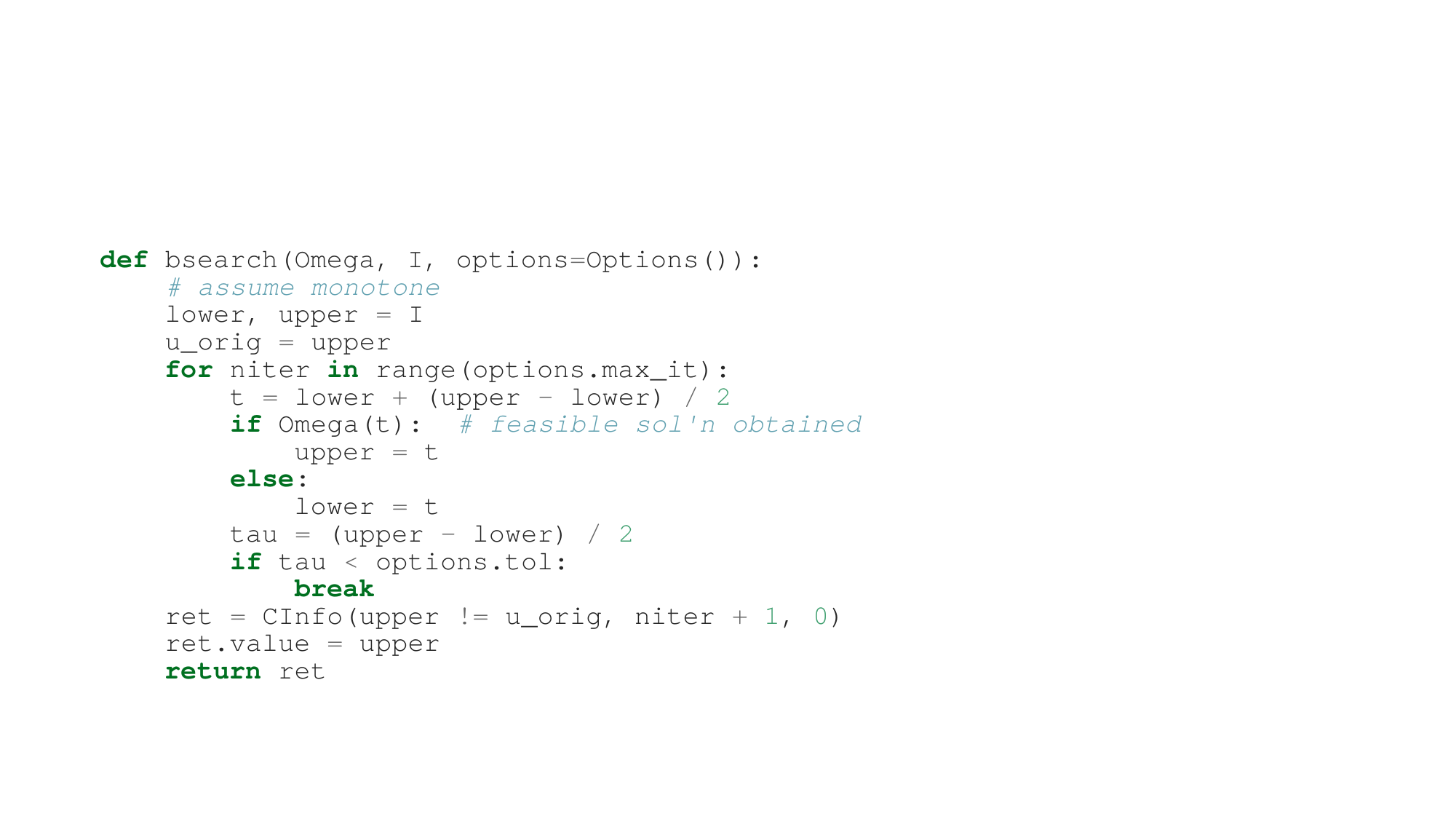

def bsearch(Omega, I, options=Options()):
    # assume monotone
    lower, upper = I
    u_orig = upper
    for niter in range(options.max_it):
        t = lower + (upper - lower) / 2
        if Omega(t):  # feasible sol'n obtained
            upper = t
        else:
            lower = t
        tau = (upper - lower) / 2
        if tau < options.tol:
            break
    ret = CInfo(upper != u_orig, niter + 1, 0)
    ret.value = upper
    return ret